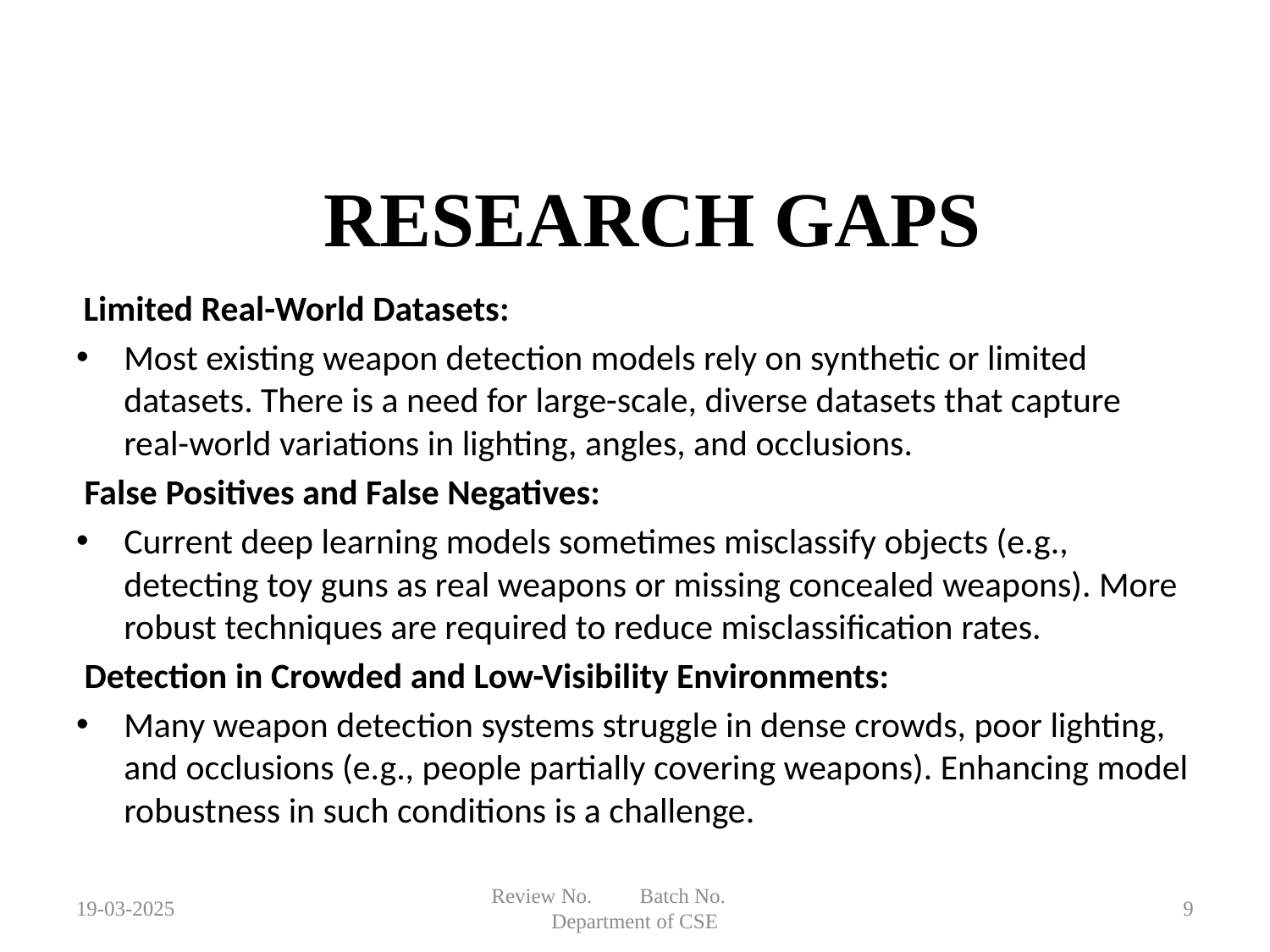

# RESEARCH GAPS
 Limited Real-World Datasets:
Most existing weapon detection models rely on synthetic or limited datasets. There is a need for large-scale, diverse datasets that capture real-world variations in lighting, angles, and occlusions.
 False Positives and False Negatives:
Current deep learning models sometimes misclassify objects (e.g., detecting toy guns as real weapons or missing concealed weapons). More robust techniques are required to reduce misclassification rates.
 Detection in Crowded and Low-Visibility Environments:
Many weapon detection systems struggle in dense crowds, poor lighting, and occlusions (e.g., people partially covering weapons). Enhancing model robustness in such conditions is a challenge.
19-03-2025
Review No.         Batch No.           Department of CSE
9